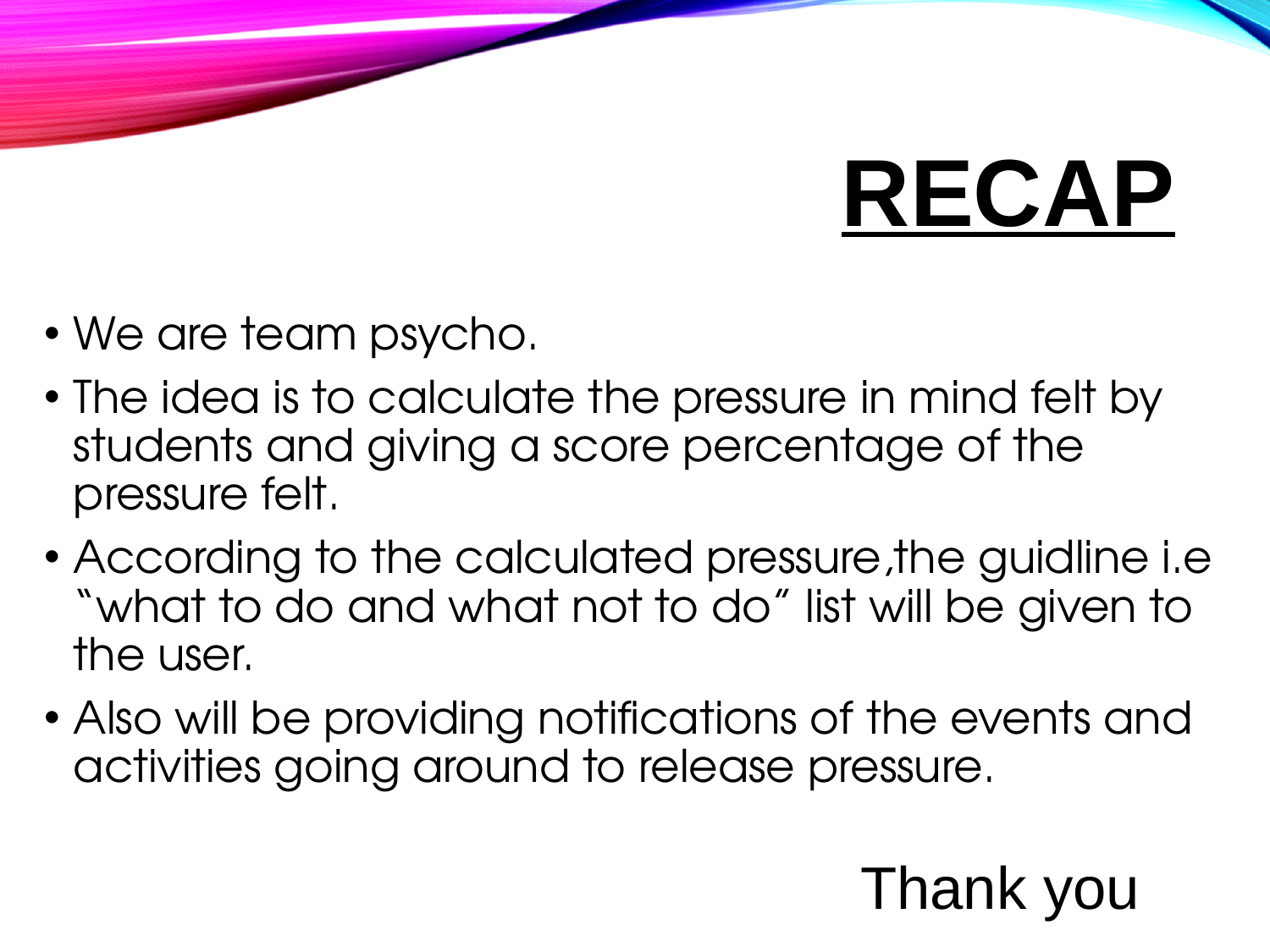

# Recap
We are team psycho.
The idea is to calculate the pressure in mind felt by students and giving a score percentage of the pressure felt.
According to the calculated pressure,the guidline i.e “what to do and what not to do” list will be given to the user.
Also will be providing notifications of the events and activities going around to release pressure.

                                                                                  Thank you